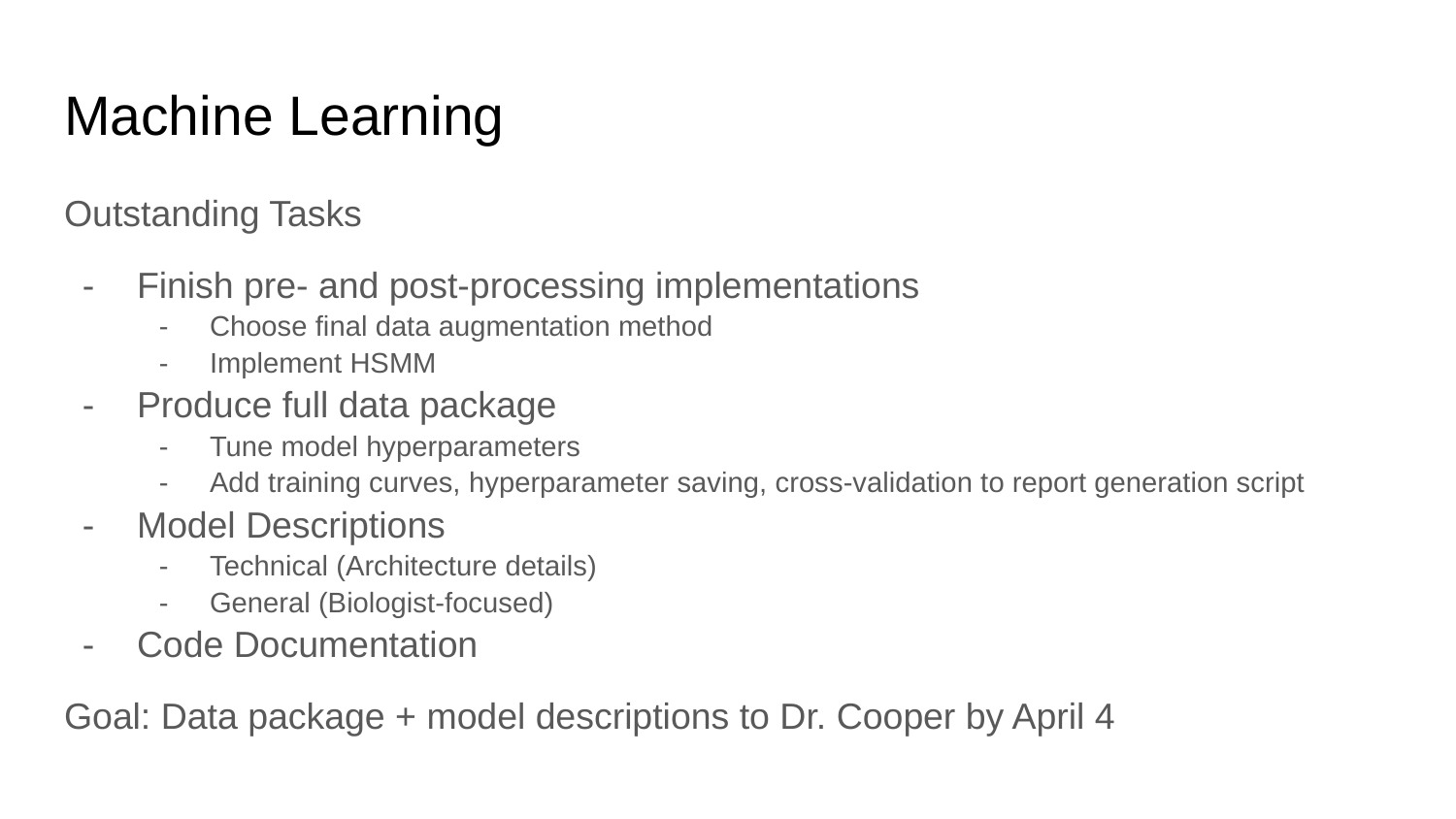

# Machine Learning
Outstanding Tasks
Finish pre- and post-processing implementations
Choose final data augmentation method
Implement HSMM
Produce full data package
Tune model hyperparameters
Add training curves, hyperparameter saving, cross-validation to report generation script
Model Descriptions
Technical (Architecture details)
General (Biologist-focused)
Code Documentation
Goal: Data package + model descriptions to Dr. Cooper by April 4